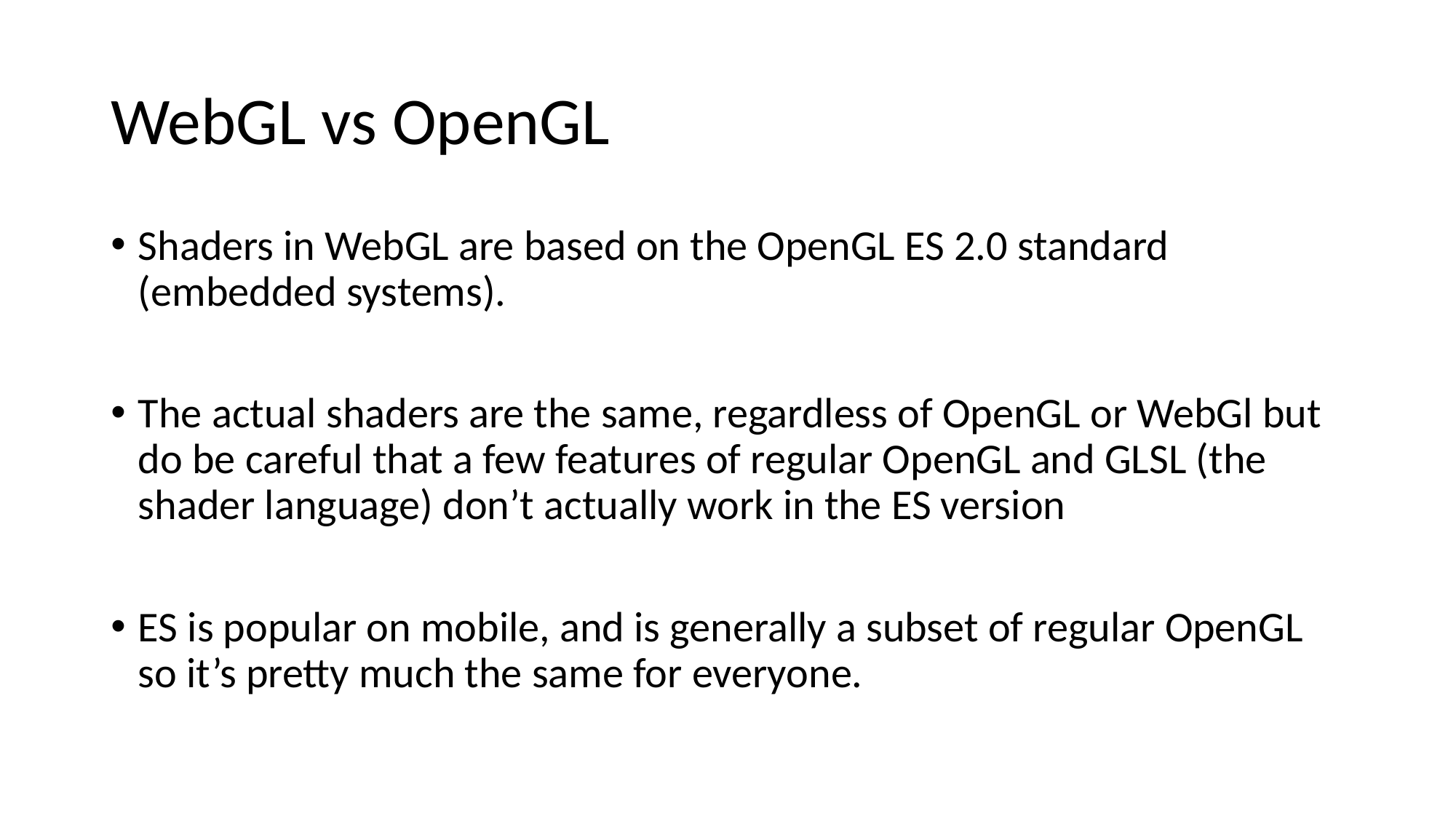

# WebGL vs OpenGL
Shaders in WebGL are based on the OpenGL ES 2.0 standard (embedded systems).

The actual shaders are the same, regardless of OpenGL or WebGl but do be careful that a few features of regular OpenGL and GLSL (the shader language) don’t actually work in the ES version

ES is popular on mobile, and is generally a subset of regular OpenGL so it’s pretty much the same for everyone.